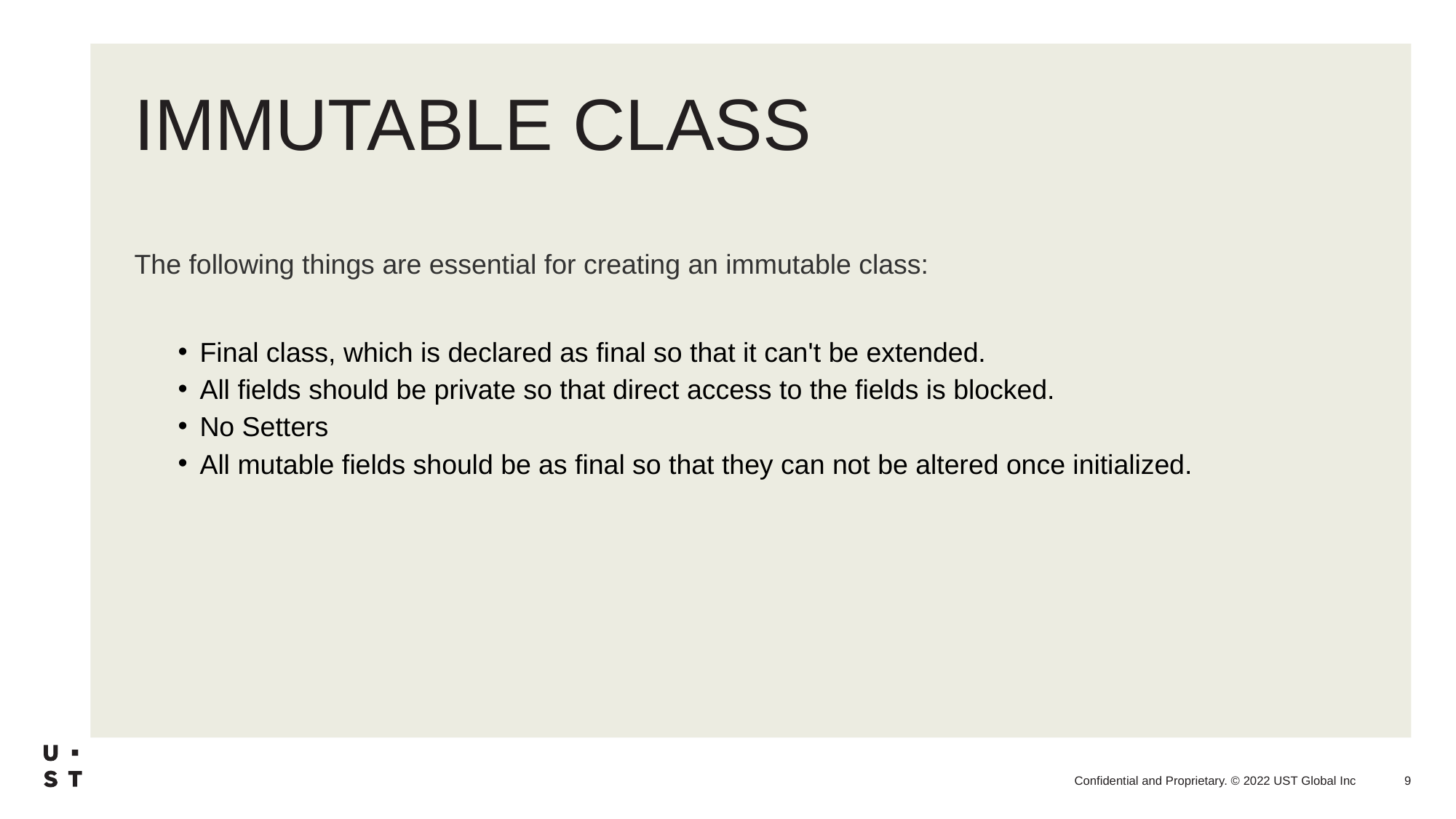

# IMMUTABLE CLASS
The following things are essential for creating an immutable class:

Final class, which is declared as final so that it can't be extended.
All fields should be private so that direct access to the fields is blocked.
No Setters
All mutable fields should be as final so that they can not be altered once initialized.